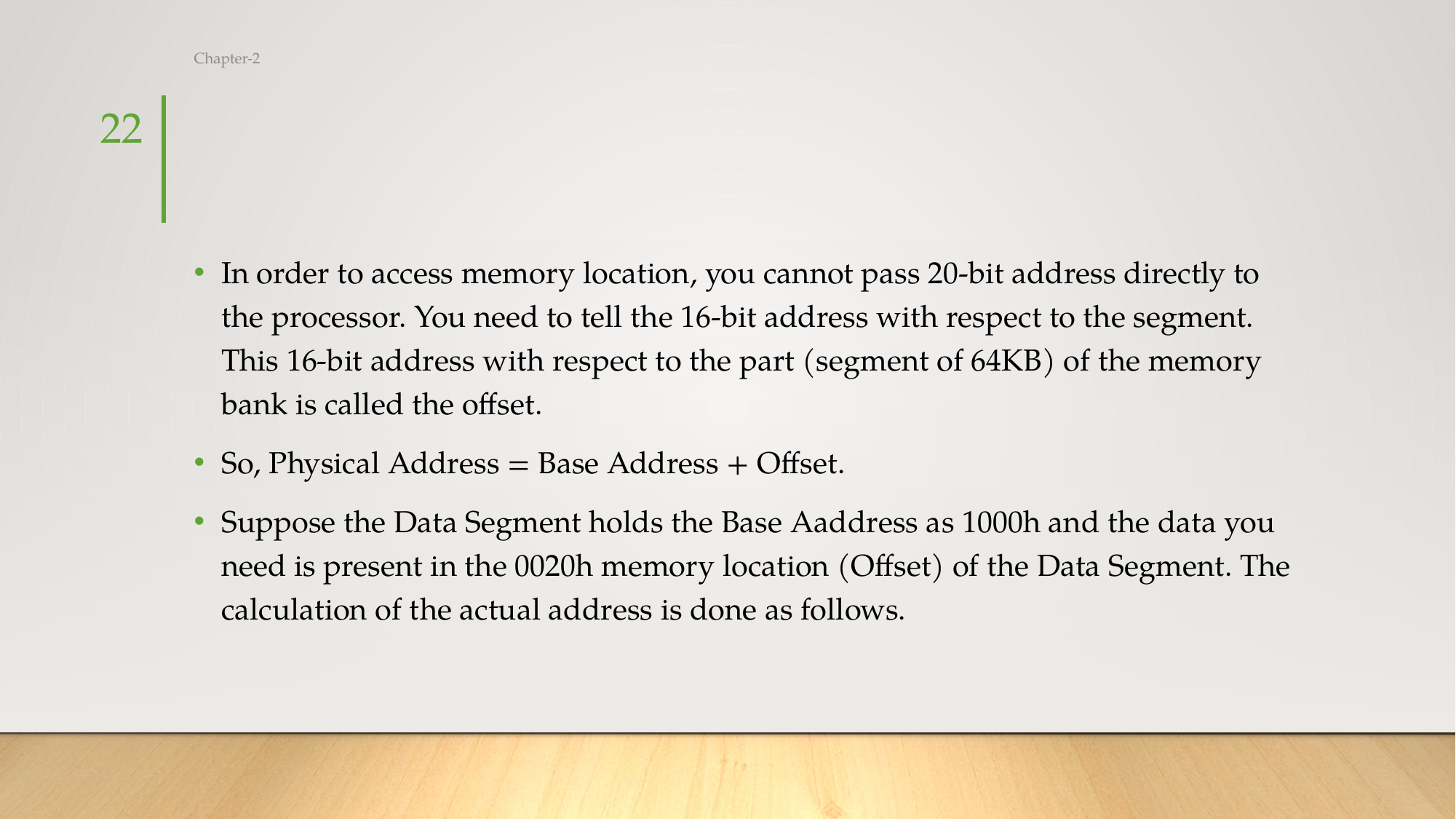

Chapter-2
22
#
In order to access memory location, you cannot pass 20-bit address directly to the processor. You need to tell the 16-bit address with respect to the segment. This 16-bit address with respect to the part (segment of 64KB) of the memory bank is called the offset.
So, Physical Address = Base Address + Offset.
Suppose the Data Segment holds the Base Aaddress as 1000h and the data you need is present in the 0020h memory location (Offset) of the Data Segment. The calculation of the actual address is done as follows.